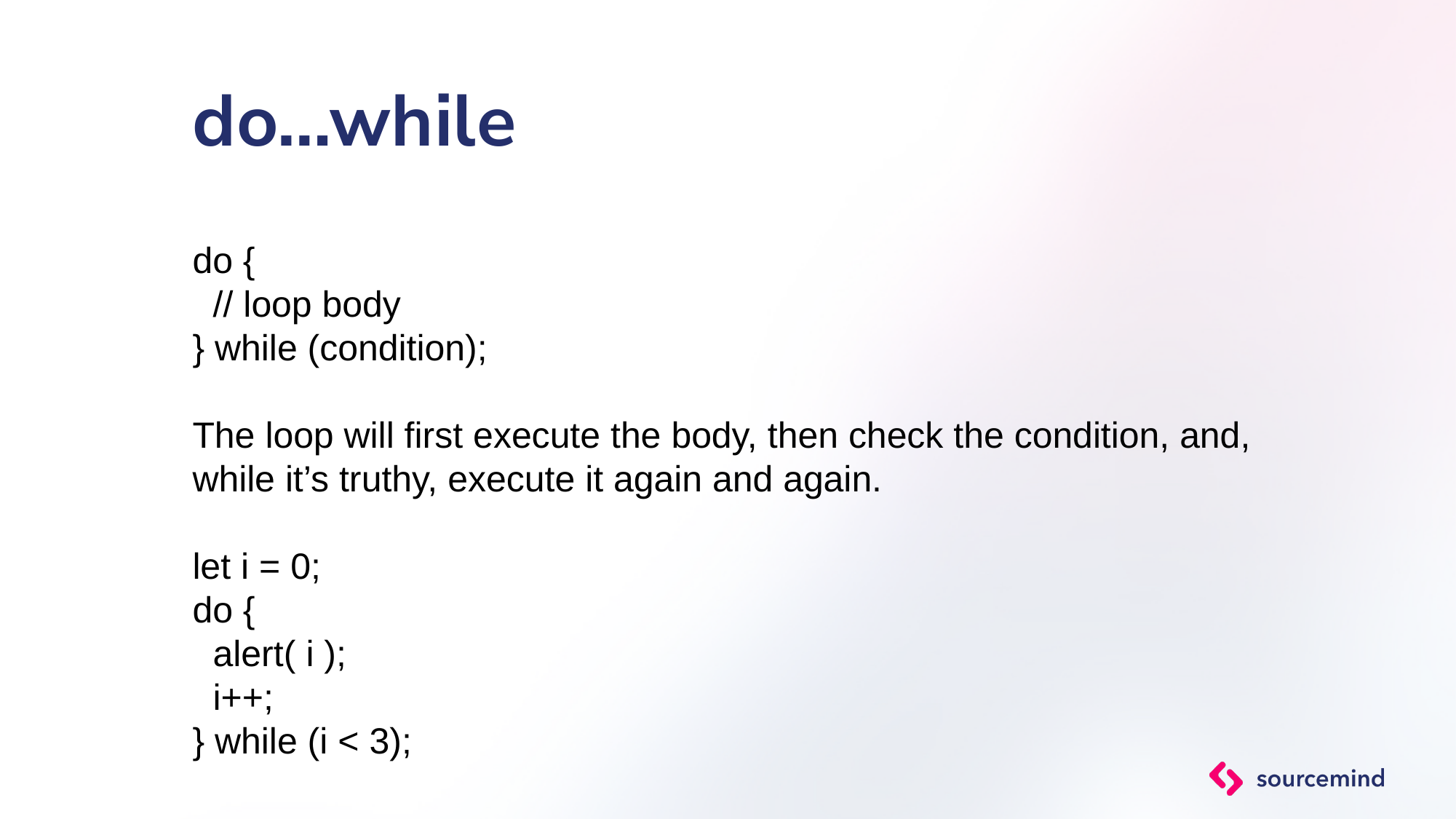

# do…while
do {
  // loop body
} while (condition);

The loop will first execute the body, then check the condition, and, while it’s truthy, execute it again and again.

let i = 0;
do {
  alert( i );
  i++;
} while (i < 3);